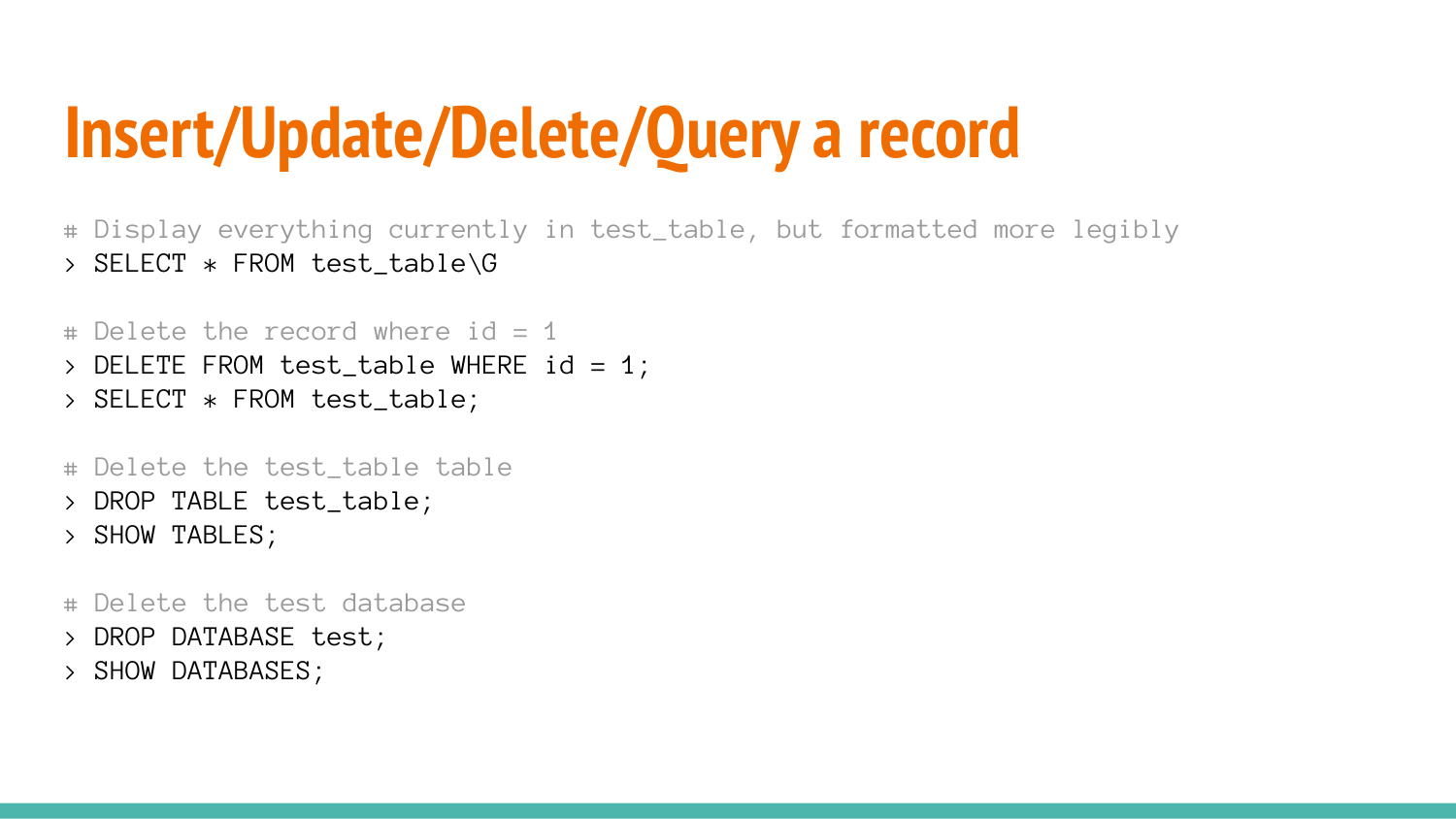

# Insert/Update/Delete/Query a record
# Display everything currently in test_table, but formatted more legibly
> SELECT * FROM test_table\G

# Delete the record where id = 1
> DELETE FROM test_table WHERE id = 1;
> SELECT * FROM test_table;

# Delete the test_table table
> DROP TABLE test_table;
> SHOW TABLES;

# Delete the test database
> DROP DATABASE test;
> SHOW DATABASES;